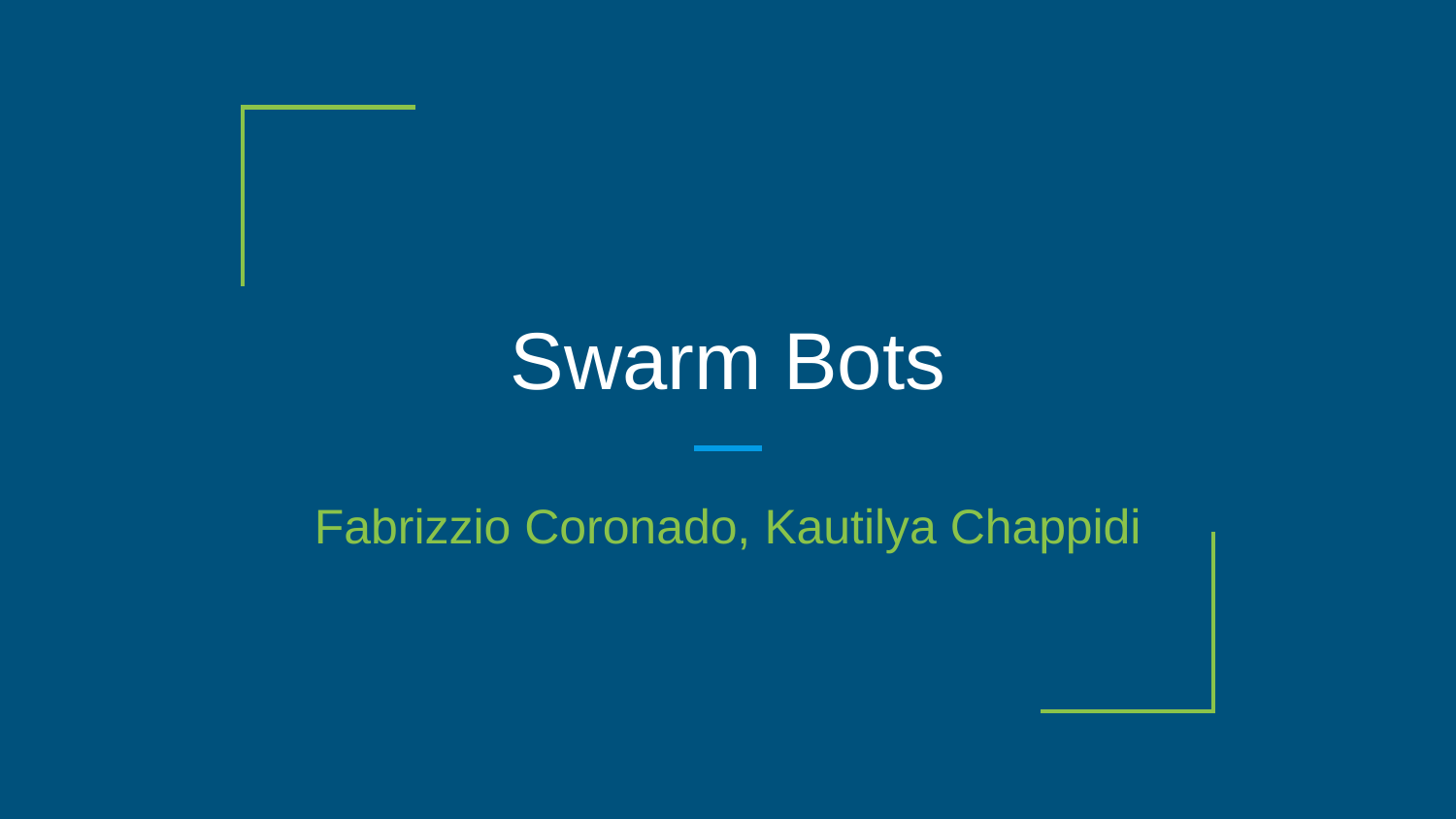

# Swarm Bots
Fabrizzio Coronado, Kautilya Chappidi